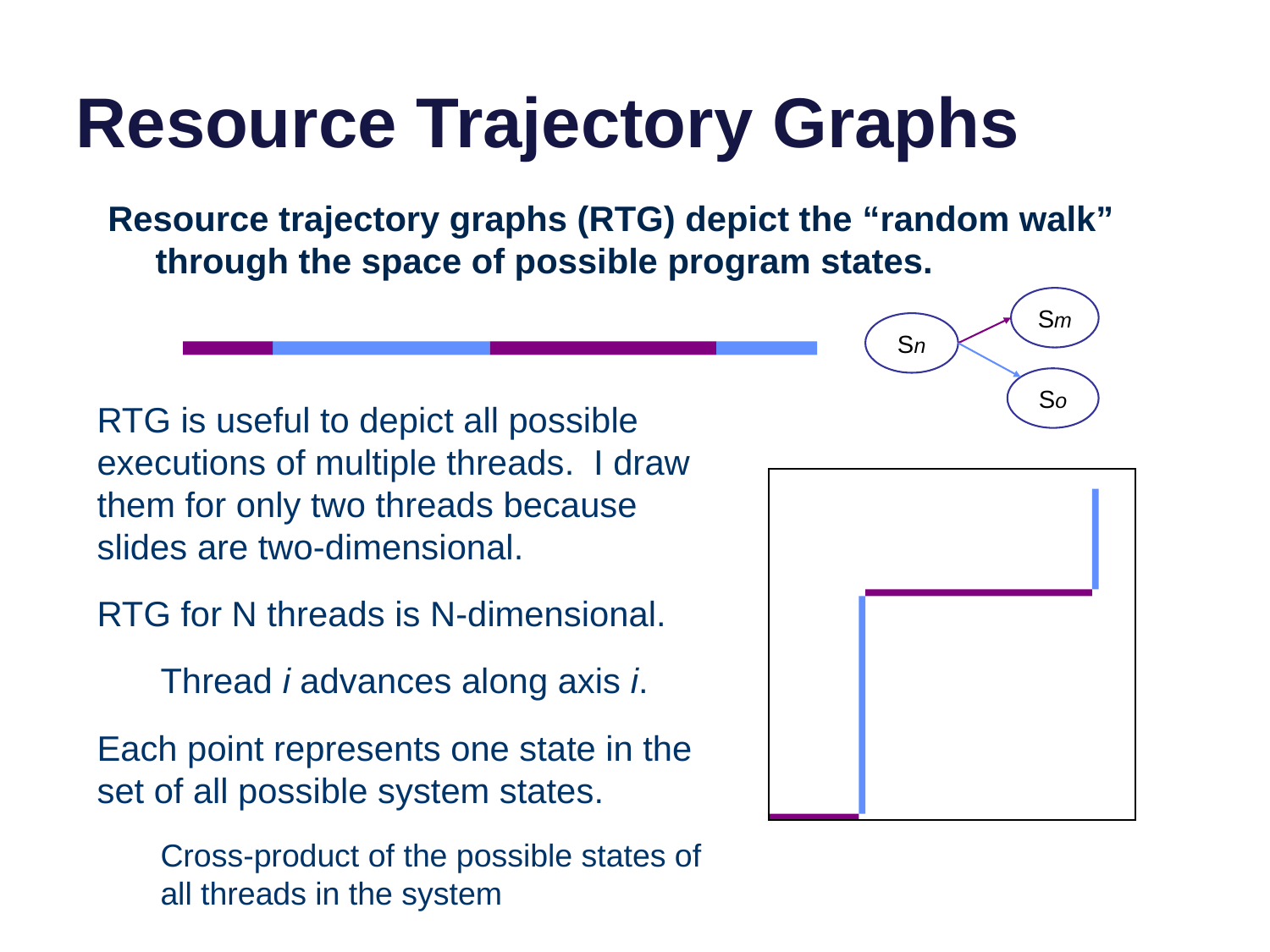

# Resource Trajectory Graphs
Resource trajectory graphs (RTG) depict the “random walk” through the space of possible program states.

Sm
Sn

So
RTG is useful to depict all possible executions of multiple threads.  I draw them for only two threads because slides are two-dimensional.
RTG for N threads is N-dimensional.
Thread i advances along axis i.
Each point represents one state in the set of all possible system states.
Cross-product of the possible states of all threads in the system